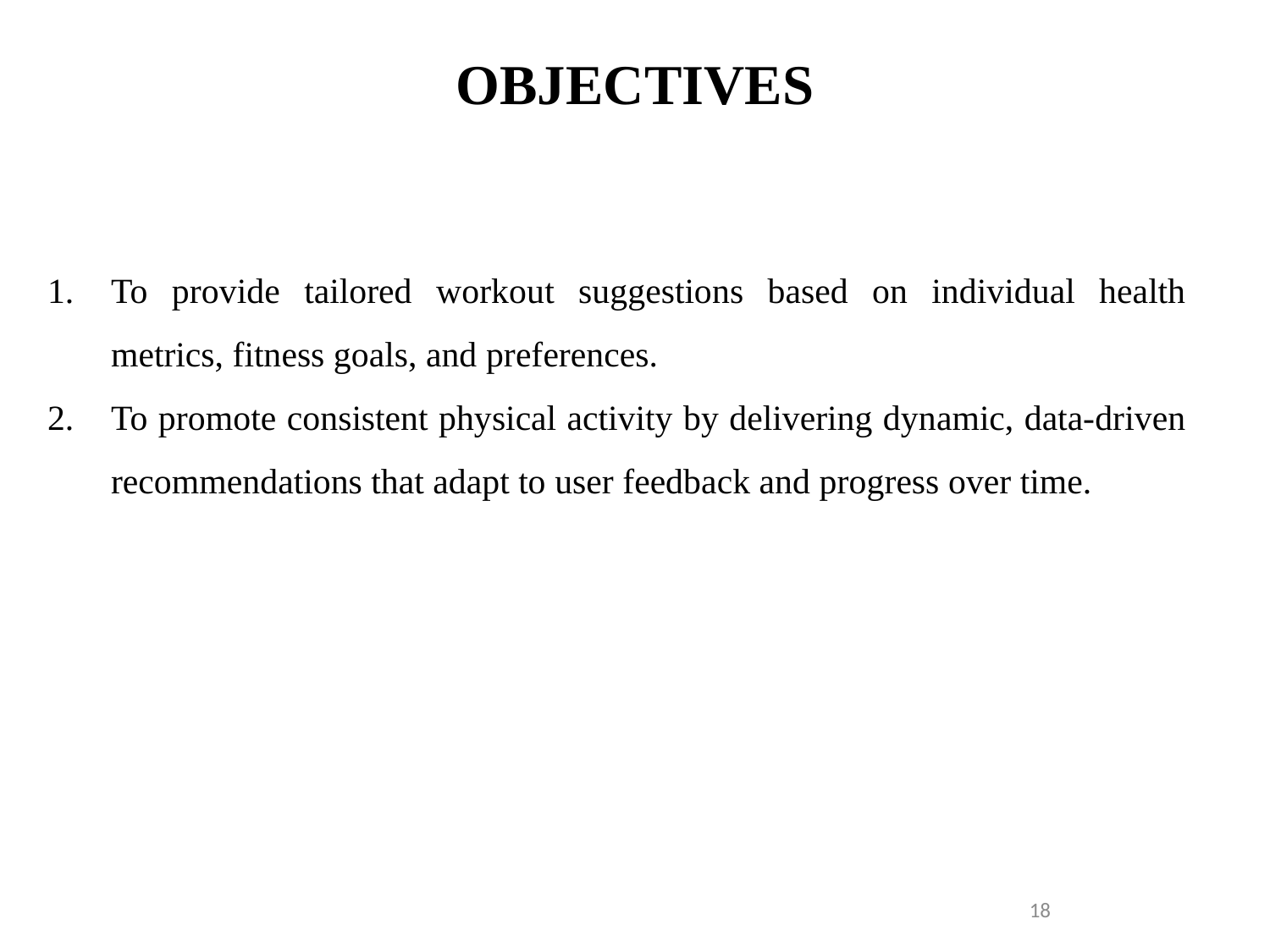

# OBJECTIVES

To provide tailored workout suggestions based on individual health metrics, fitness goals, and preferences.
To promote consistent physical activity by delivering dynamic, data-driven recommendations that adapt to user feedback and progress over time.
18